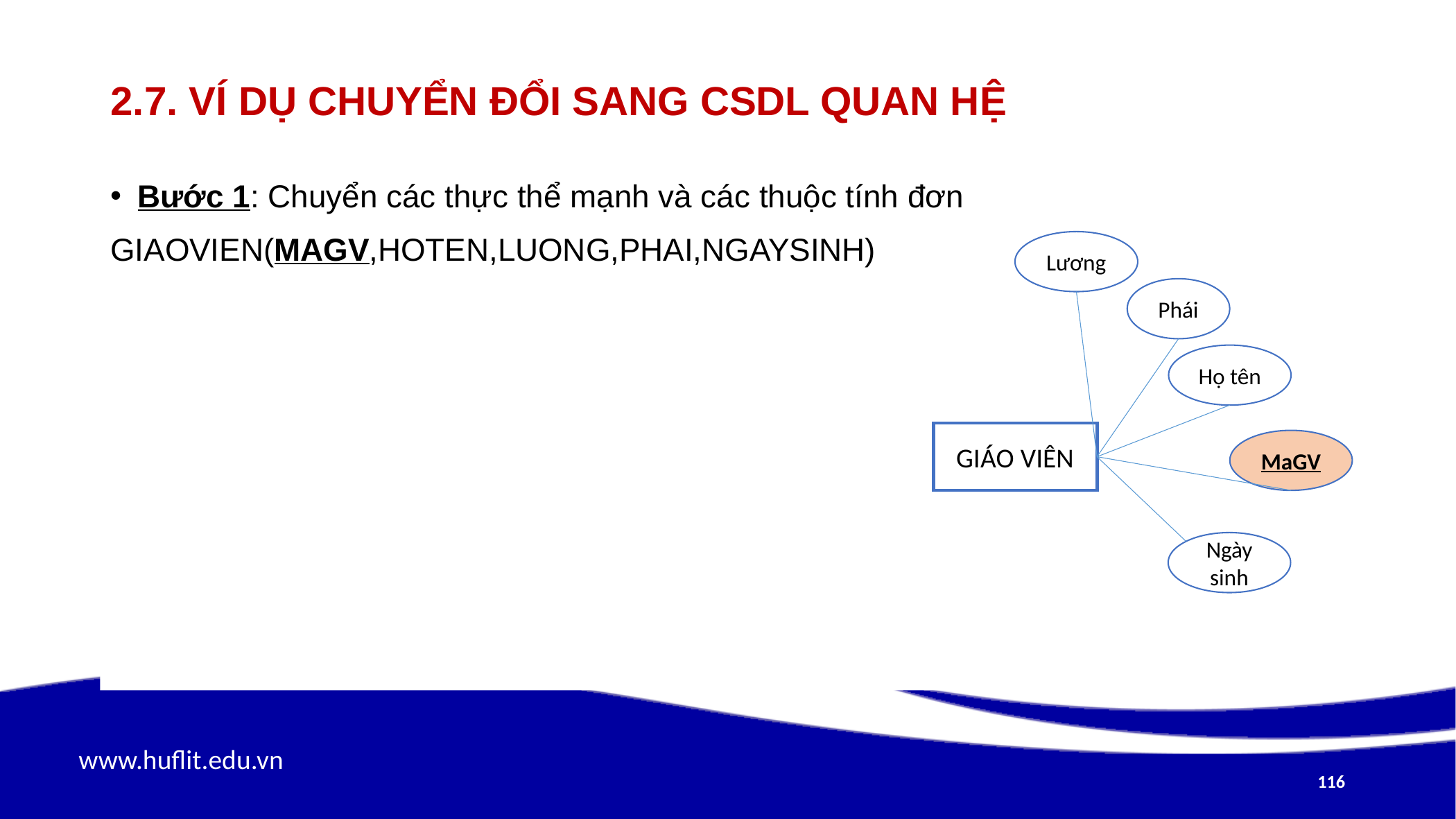

# 2.7. Ví dụ chuyển đổi sang CSDL quan hệ
Bước 1: Chuyển các thực thể mạnh và các thuộc tính đơn
GIAOVIEN(MAGV,HOTEN,LUONG,PHAI,NGAYSINH)

Lương
Phái
Họ tên
GIÁO VIÊN
MaGV
Ngày sinh
116